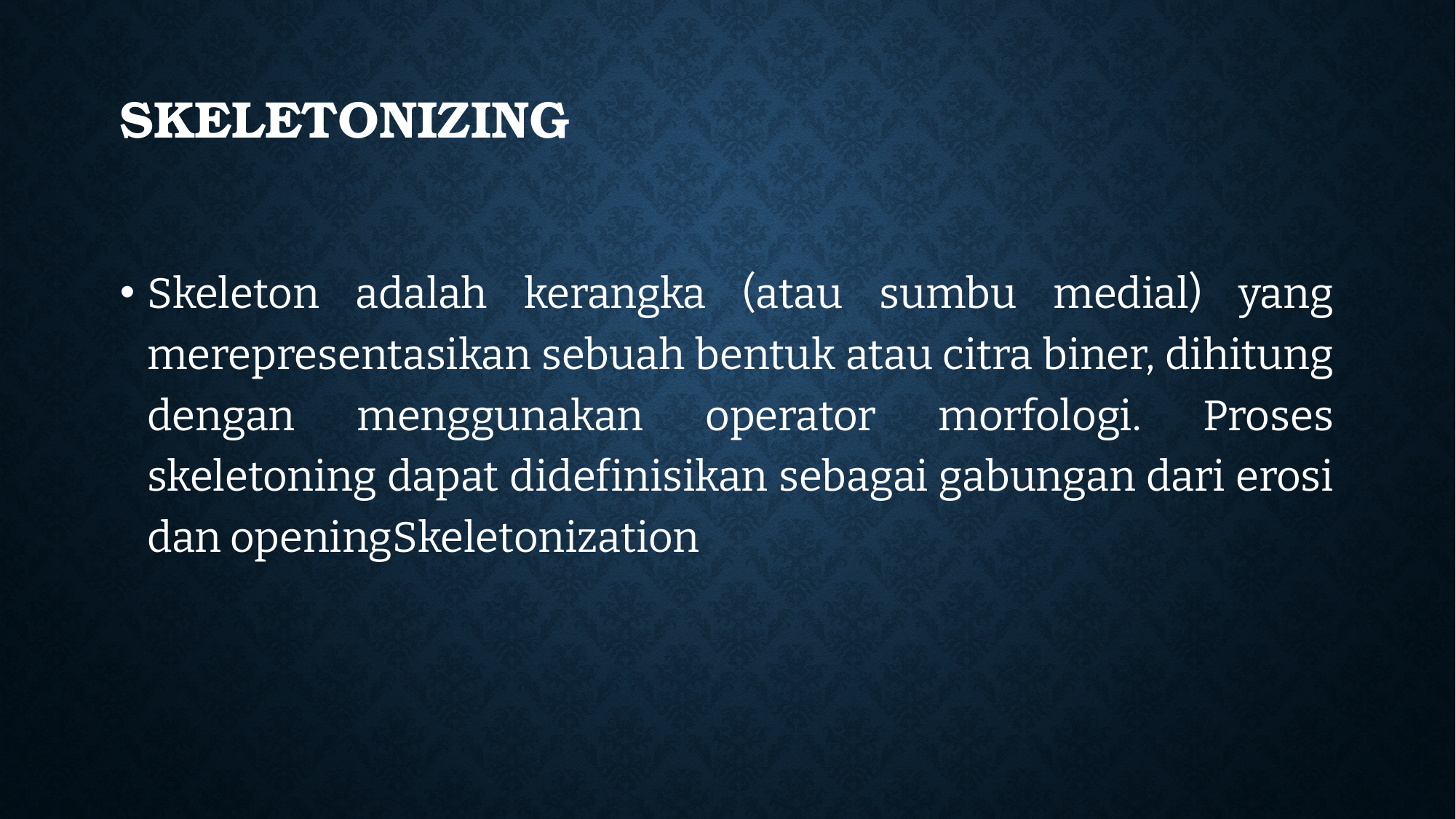

# Skeletonizing
Skeleton adalah kerangka (atau sumbu medial) yang merepresentasikan sebuah bentuk atau citra biner, dihitung dengan menggunakan operator morfologi. Proses skeletoning dapat didefinisikan sebagai gabungan dari erosi dan openingSkeletonization